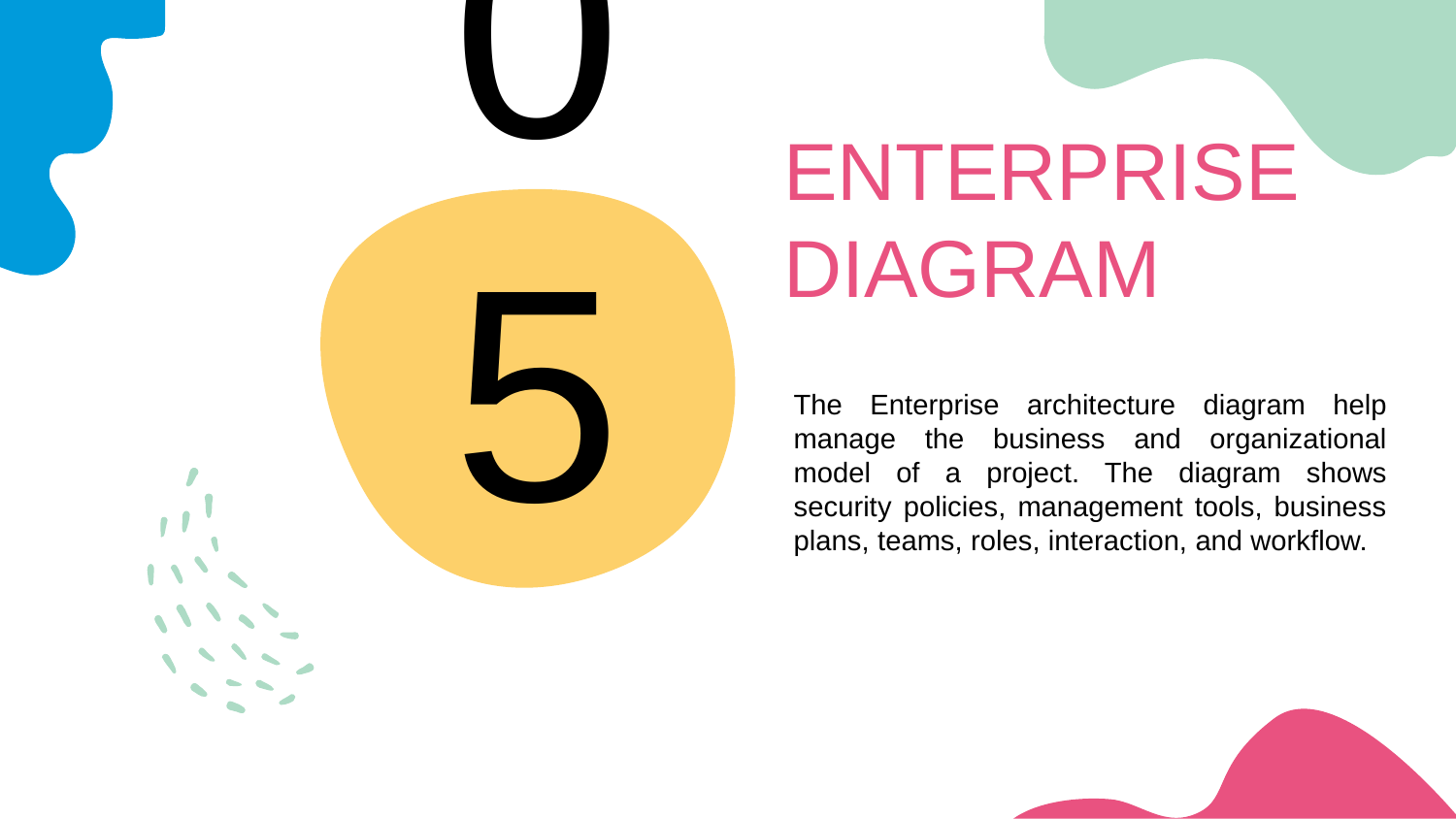

# ENTERPRISE DIAGRAM
05
The Enterprise architecture diagram help manage the business and organizational model of a project. The diagram shows security policies, management tools, business plans, teams, roles, interaction, and workflow.